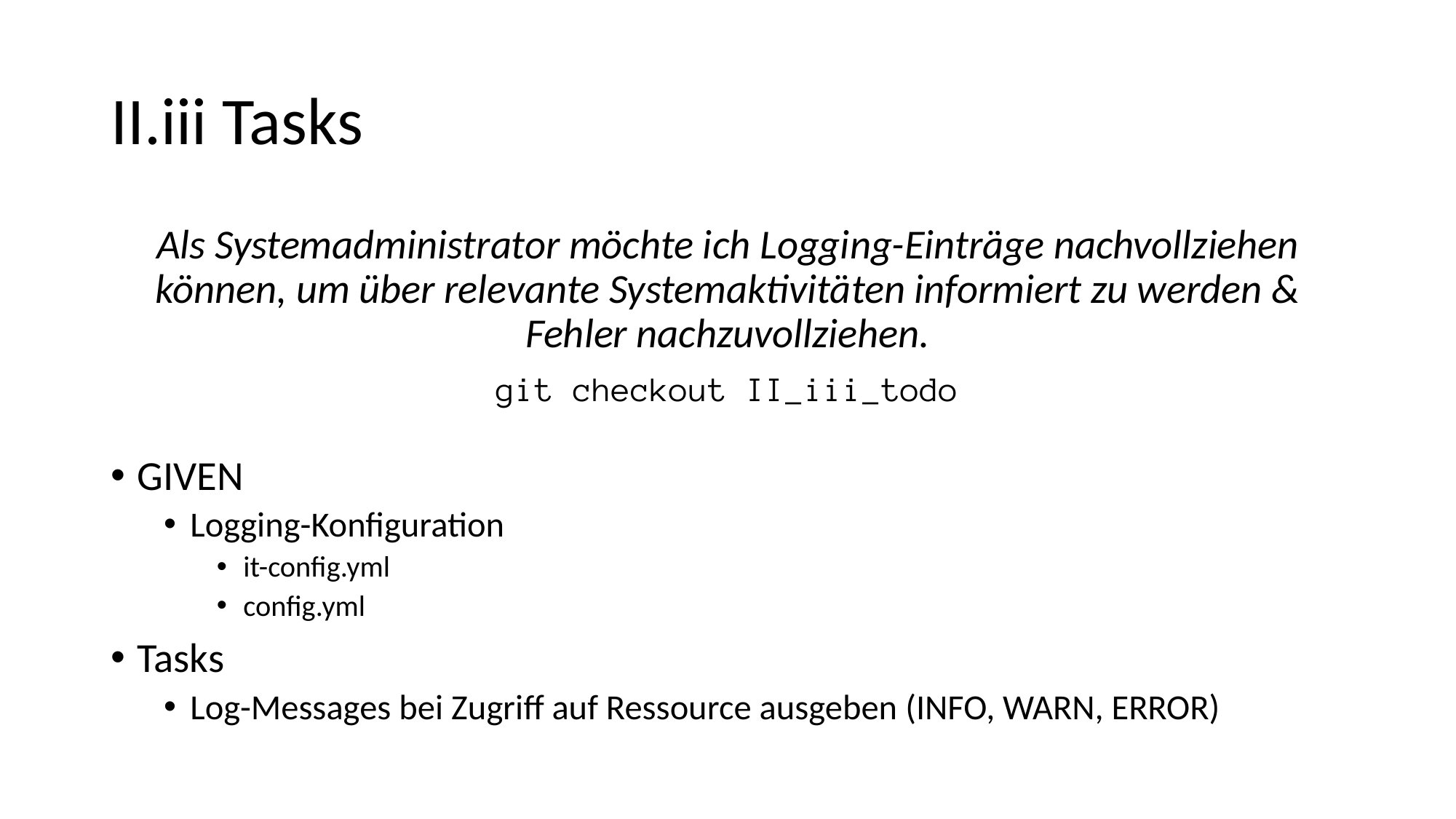

# II.iii Tasks
Als Systemadministrator möchte ich Logging-Einträge nachvollziehen können, um über relevante Systemaktivitäten informiert zu werden & Fehler nachzuvollziehen.
git checkout II_iii_todo

GIVEN
Logging-Konfiguration
it-config.yml
config.yml
Tasks
Log-Messages bei Zugriff auf Ressource ausgeben (INFO, WARN, ERROR)